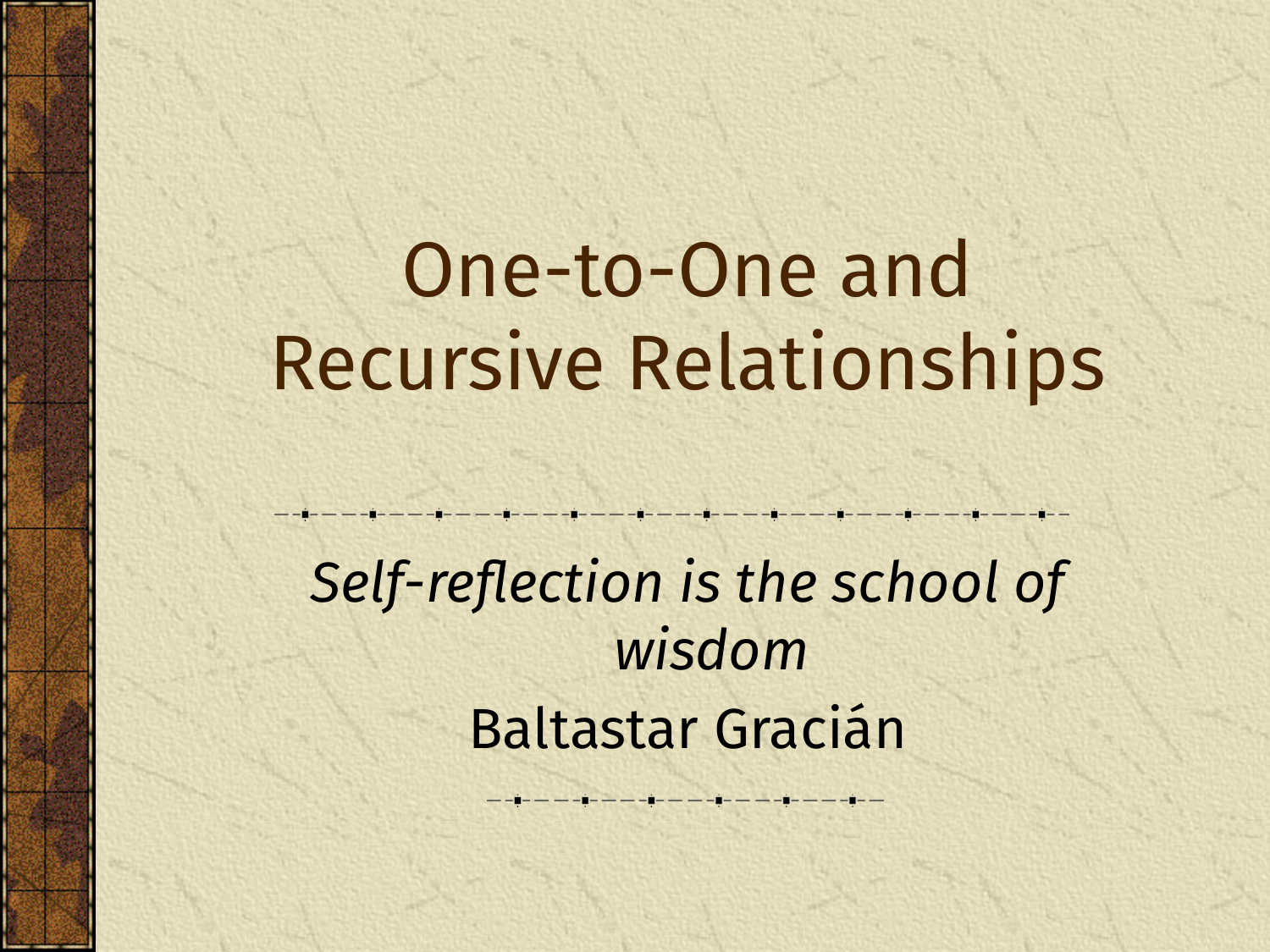

# One-to-One and Recursive Relationships
Self-reflection is the school of wisdom
Baltastar Gracián